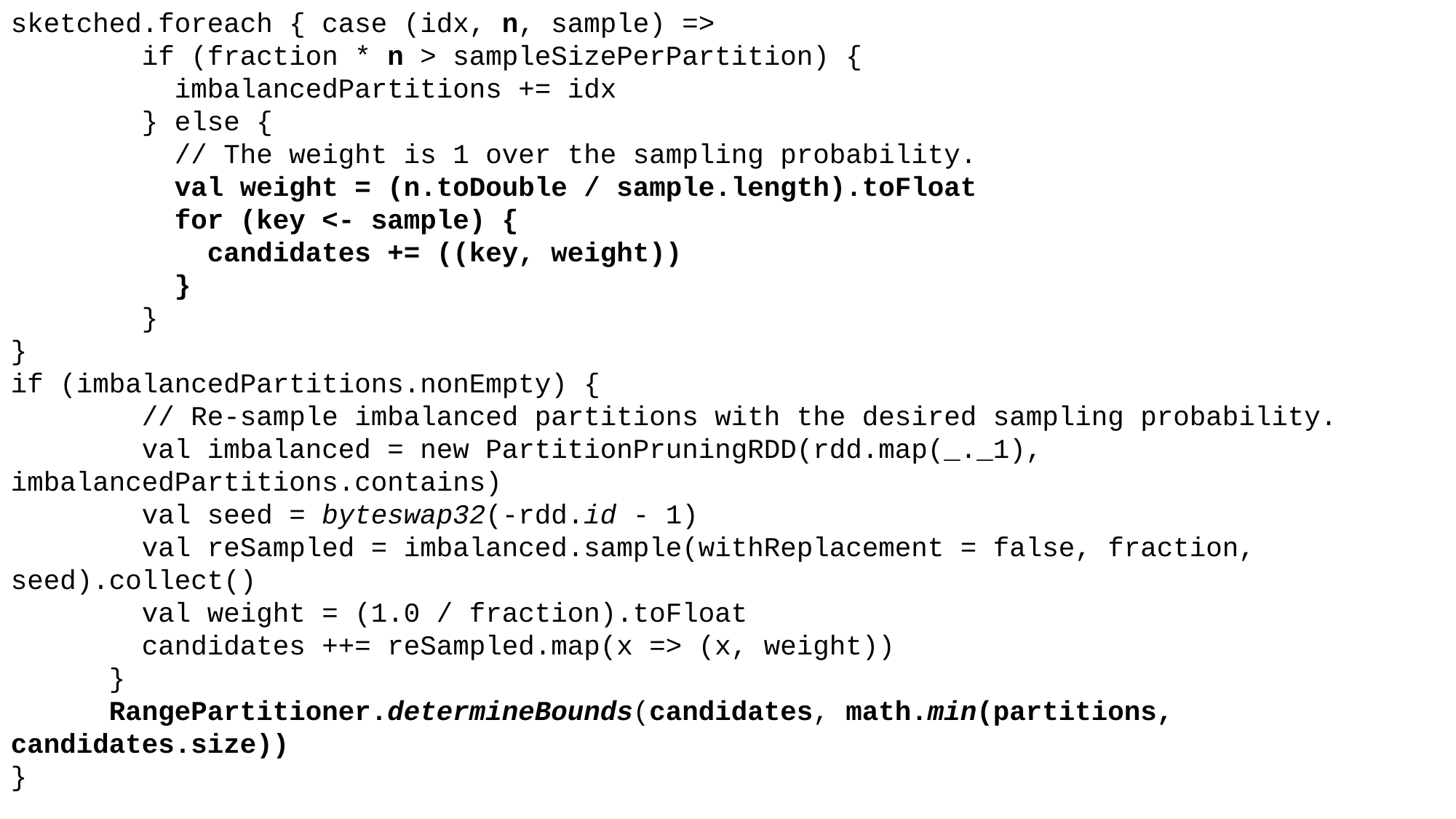

sketched.foreach { case (idx, n, sample) =>
        if (fraction * n > sampleSizePerPartition) {
          imbalancedPartitions += idx
        } else {
          // The weight is 1 over the sampling probability.
          val weight = (n.toDouble / sample.length).toFloat
          for (key <- sample) {
            candidates += ((key, weight))
          }
        }
}
if (imbalancedPartitions.nonEmpty) {
        // Re-sample imbalanced partitions with the desired sampling probability.
        val imbalanced = new PartitionPruningRDD(rdd.map(_._1), imbalancedPartitions.contains)
        val seed = byteswap32(-rdd.id - 1)
        val reSampled = imbalanced.sample(withReplacement = false, fraction, seed).collect()
        val weight = (1.0 / fraction).toFloat
        candidates ++= reSampled.map(x => (x, weight))
      }
      RangePartitioner.determineBounds(candidates, math.min(partitions, candidates.size))
}